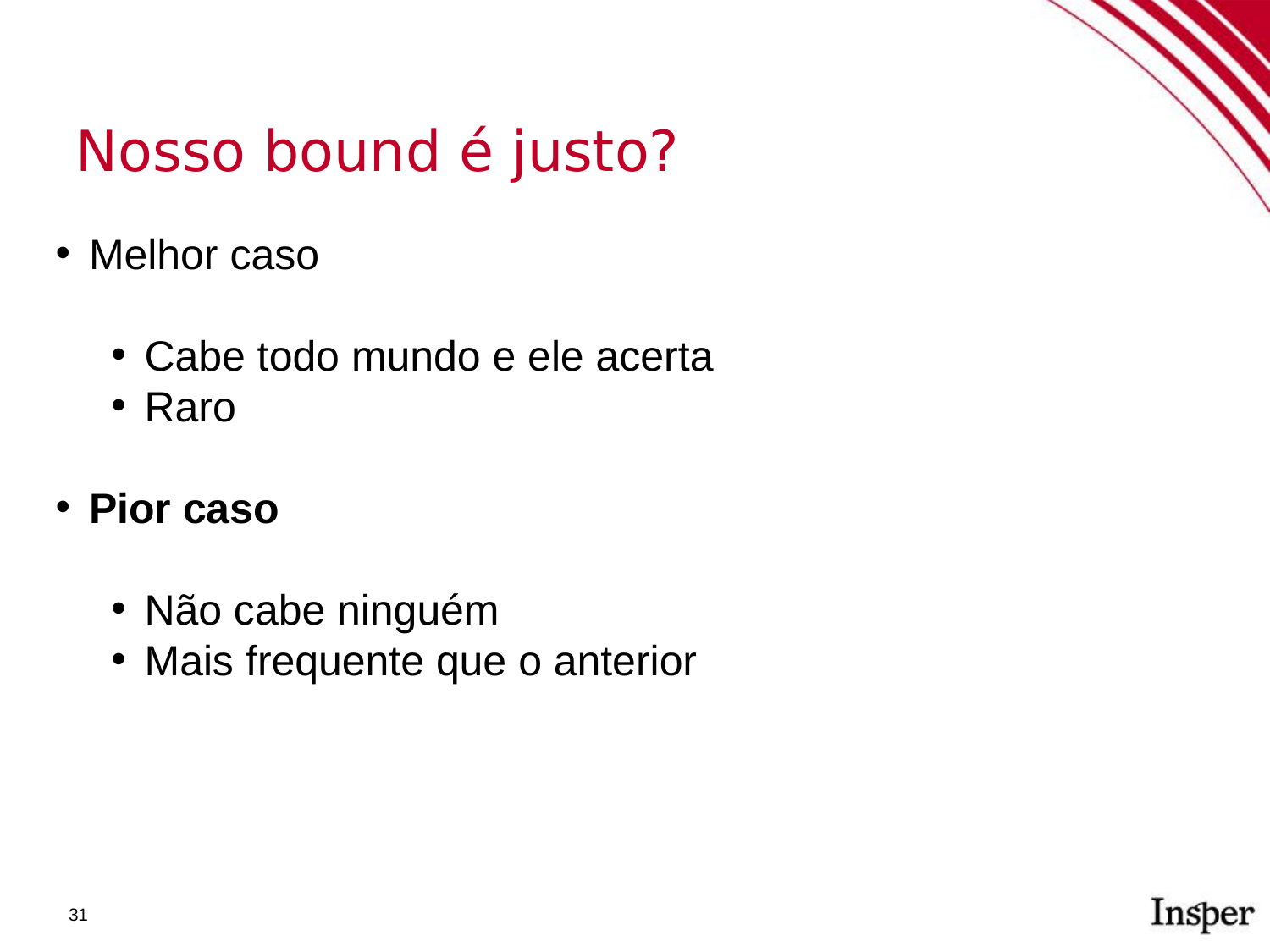

Nosso bound é justo?
Melhor caso

Cabe todo mundo e ele acerta
Raro

Pior caso

Não cabe ninguém
Mais frequente que o anterior
31